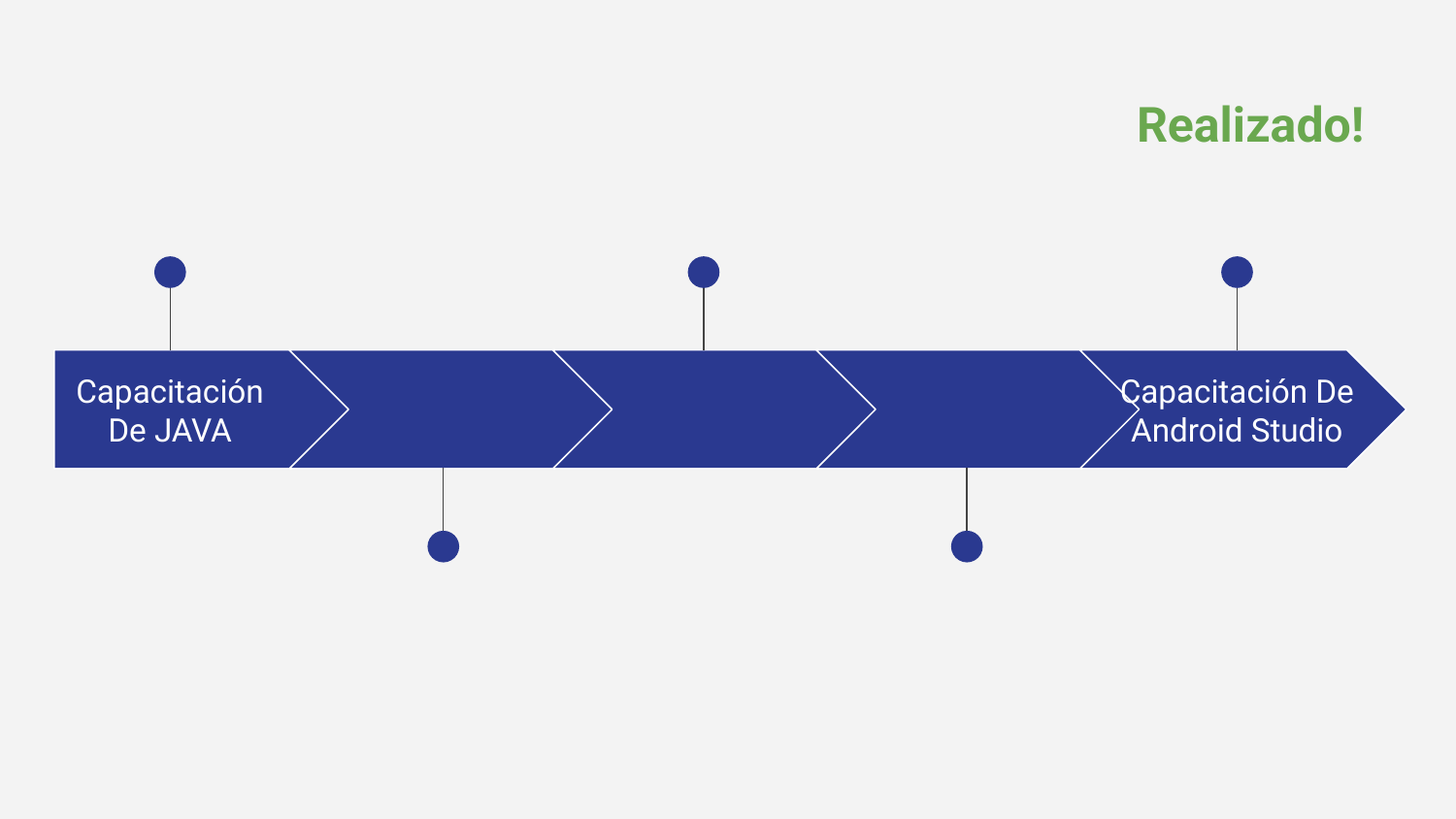

Realizado!

Capacitación De JAVA
Capacitación De Android Studio